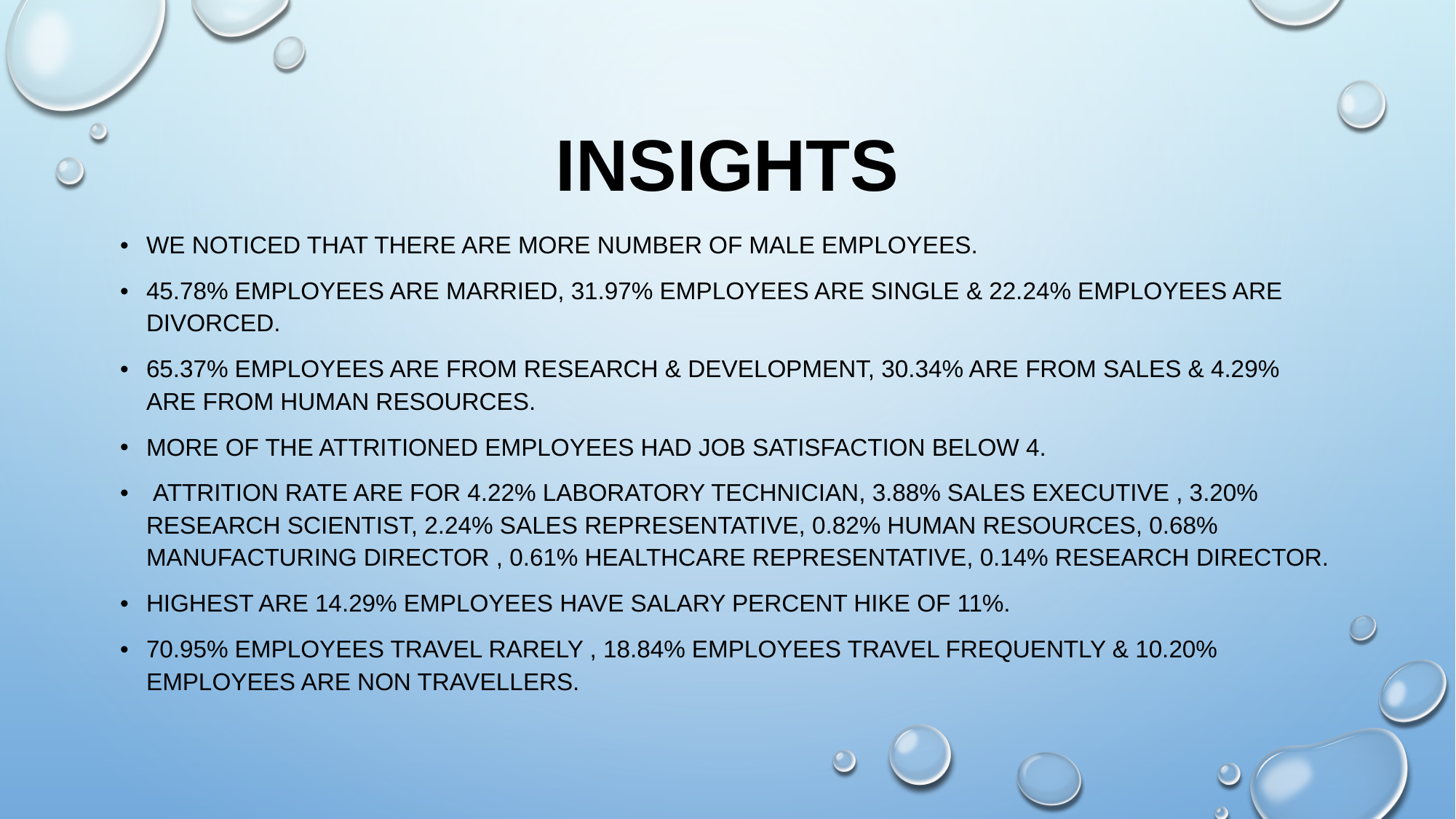

# Insights
We noticed that there are more number of male employees.
45.78% employees are married, 31.97% employees are single & 22.24% employees are divorced.
65.37% employees are from research & development, 30.34% are from sales & 4.29% are from human resources.
More of the attritioned employees had job satisfaction below 4.
 attrition rate are for 4.22% laboratory technician, 3.88% sales executive , 3.20% research scientist, 2.24% sales representative, 0.82% human resources, 0.68% manufacturing director , 0.61% healthcare representative, 0.14% research director.
Highest are 14.29% employees have salary percent hike of 11%.
70.95% employees travel rarely , 18.84% employees travel frequently & 10.20% employees are non travellers.